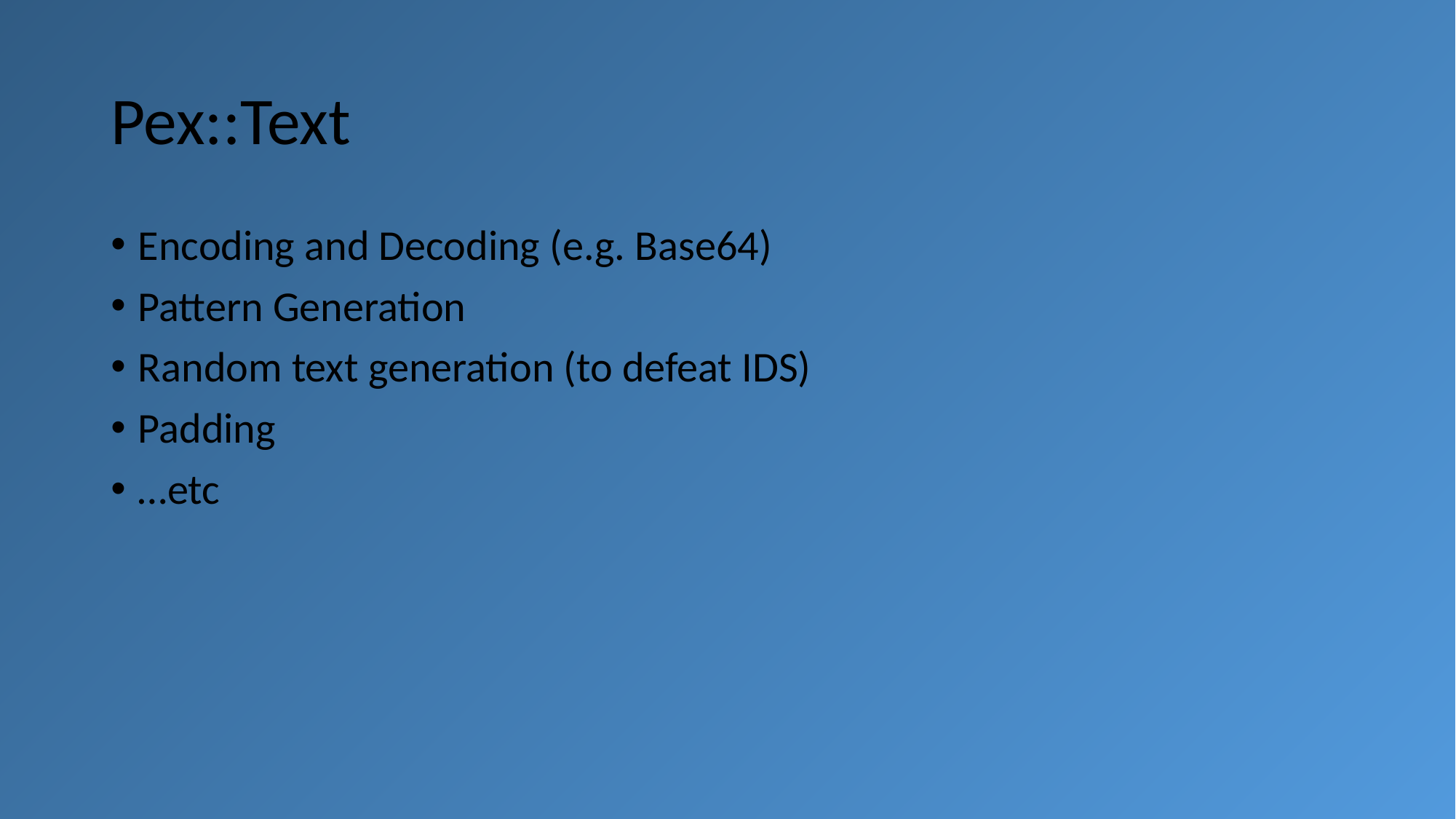

# Pex::Text
Encoding and Decoding (e.g. Base64)
Pattern Generation
Random text generation (to defeat IDS)
Padding
…etc